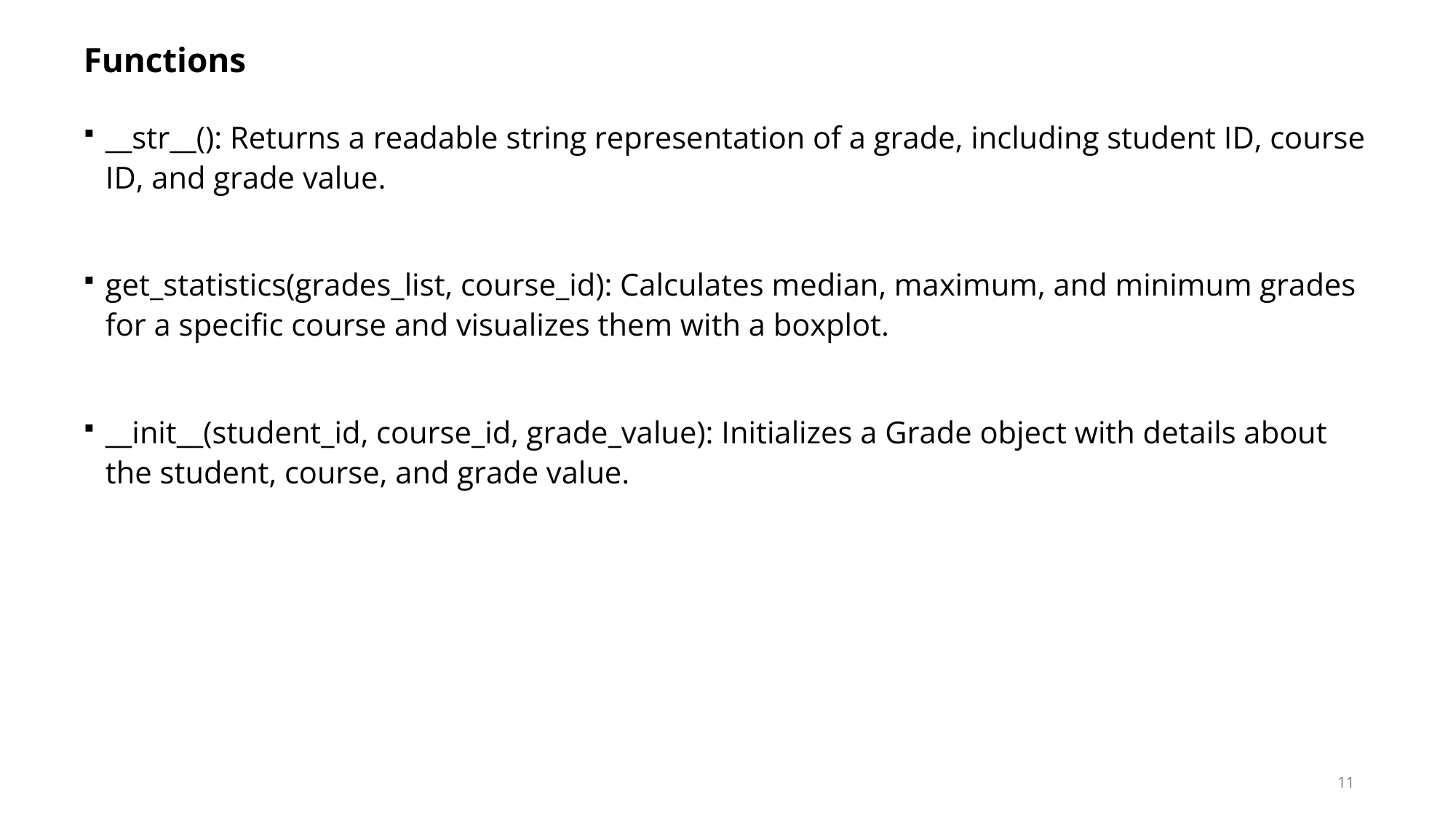

# Functions
__str__(): Returns a readable string representation of a grade, including student ID, course ID, and grade value.

get_statistics(grades_list, course_id): Calculates median, maximum, and minimum grades for a specific course and visualizes them with a boxplot.

__init__(student_id, course_id, grade_value): Initializes a Grade object with details about the student, course, and grade value.

11